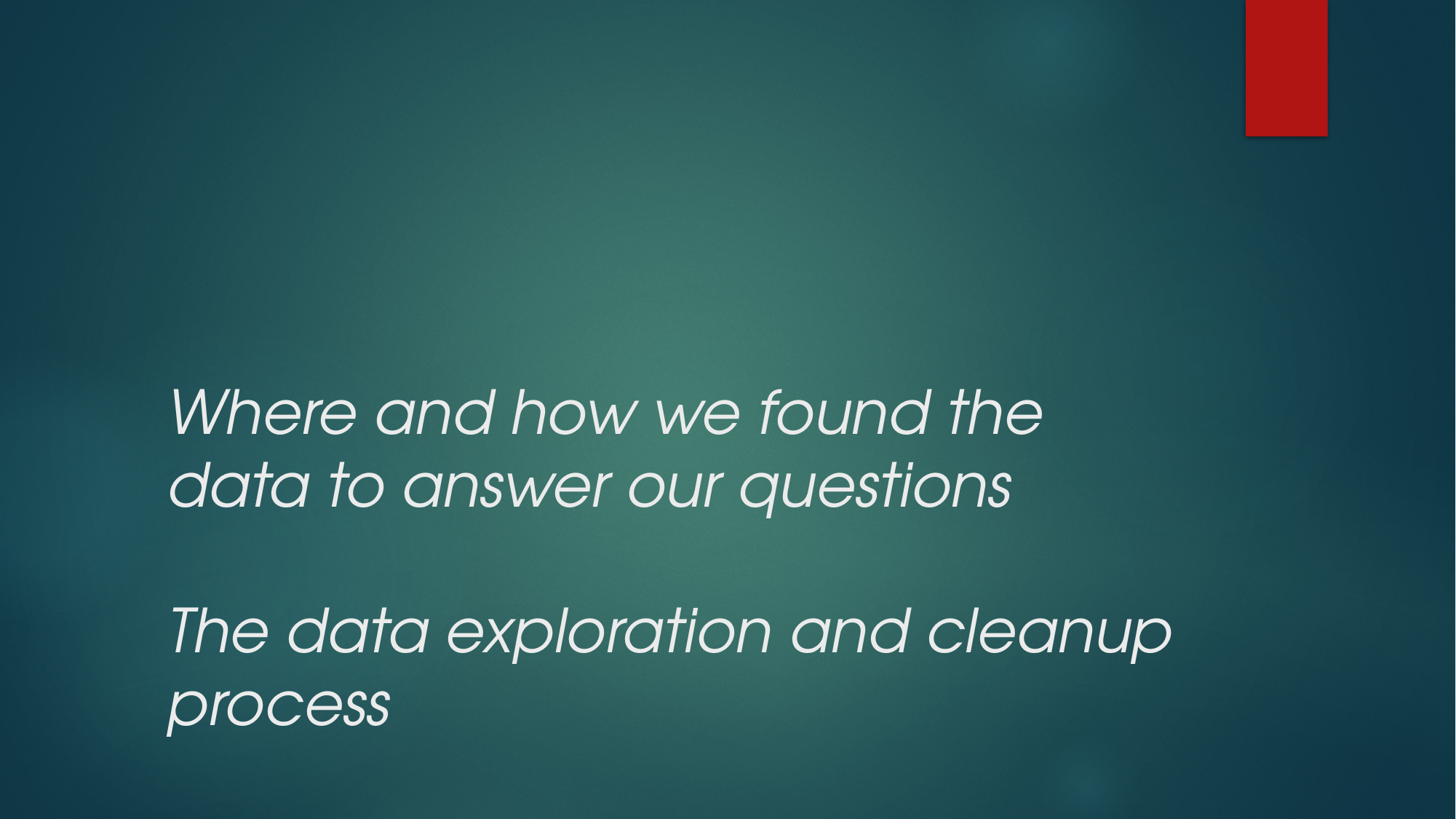

# Where and how we found the data to answer our questions The data exploration and cleanup process